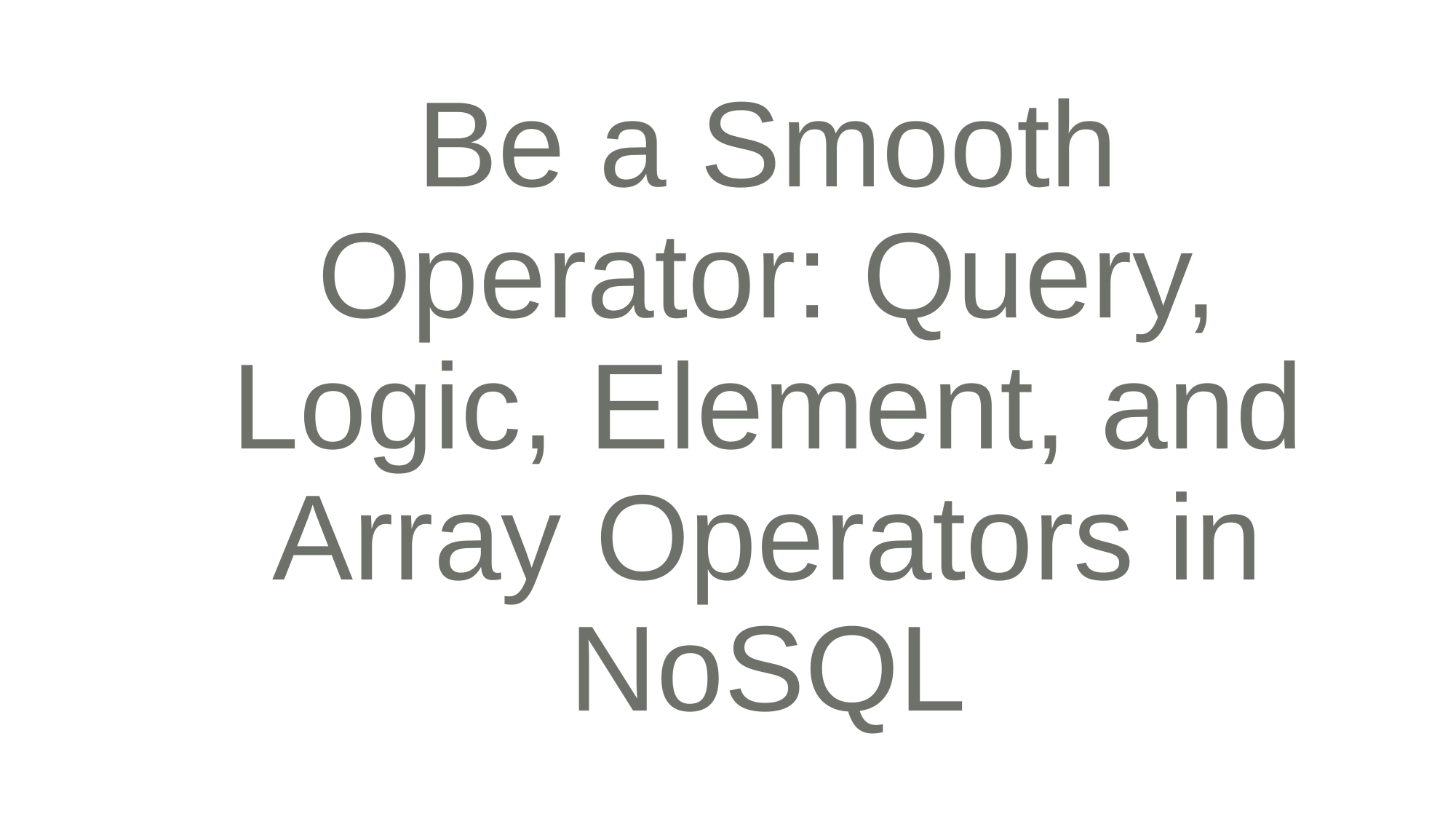

# Be a Smooth Operator: Query, Logic, Element, and Array Operators in NoSQL